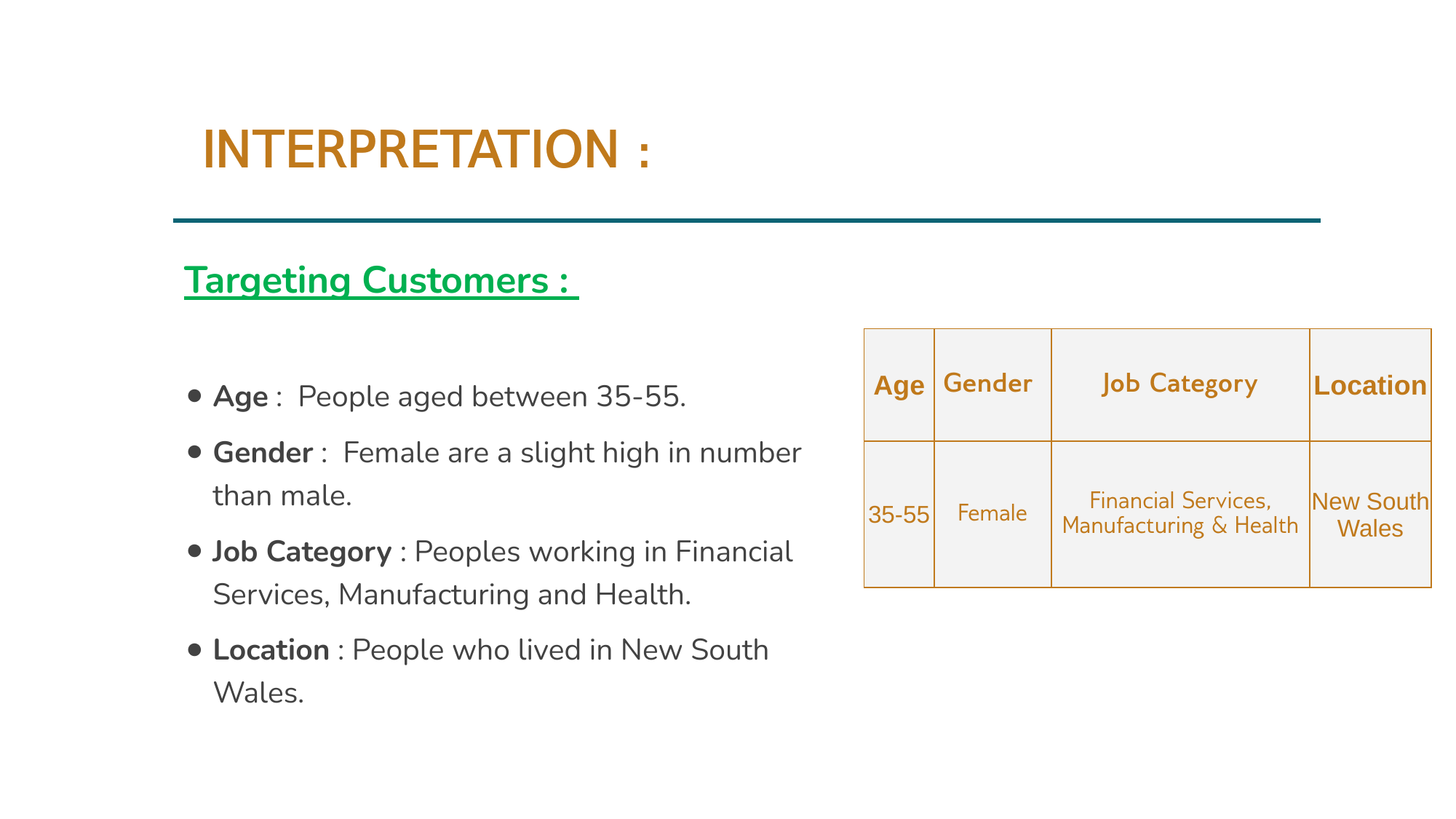

INTERPRETATION :
Targeting Customers :

Age :  People aged between 35-55.
Gender :  Female are a slight high in number than male.
Job Category : Peoples working in Financial Services, Manufacturing and Health.
Location : People who lived in New South Wales.

| Age | Gender | Job Category | Location |
| --- | --- | --- | --- |
| 35-55 | Female | Financial Services, Manufacturing & Health | New South Wales |